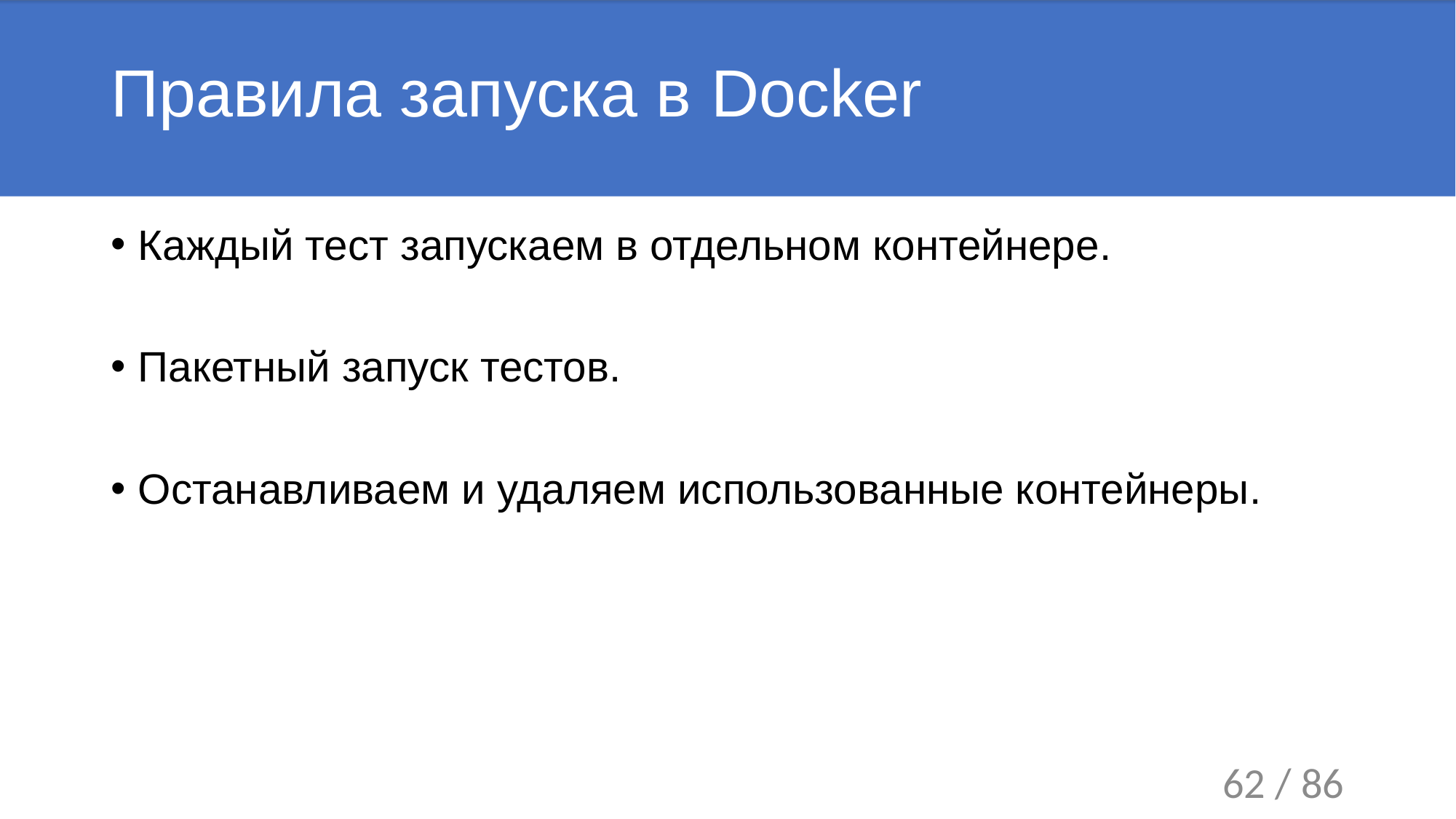

# Правила запуска в Docker
Каждый тест запускаем в отдельном контейнере.

Пакетный запуск тестов.

Останавливаем и удаляем использованные контейнеры.
62